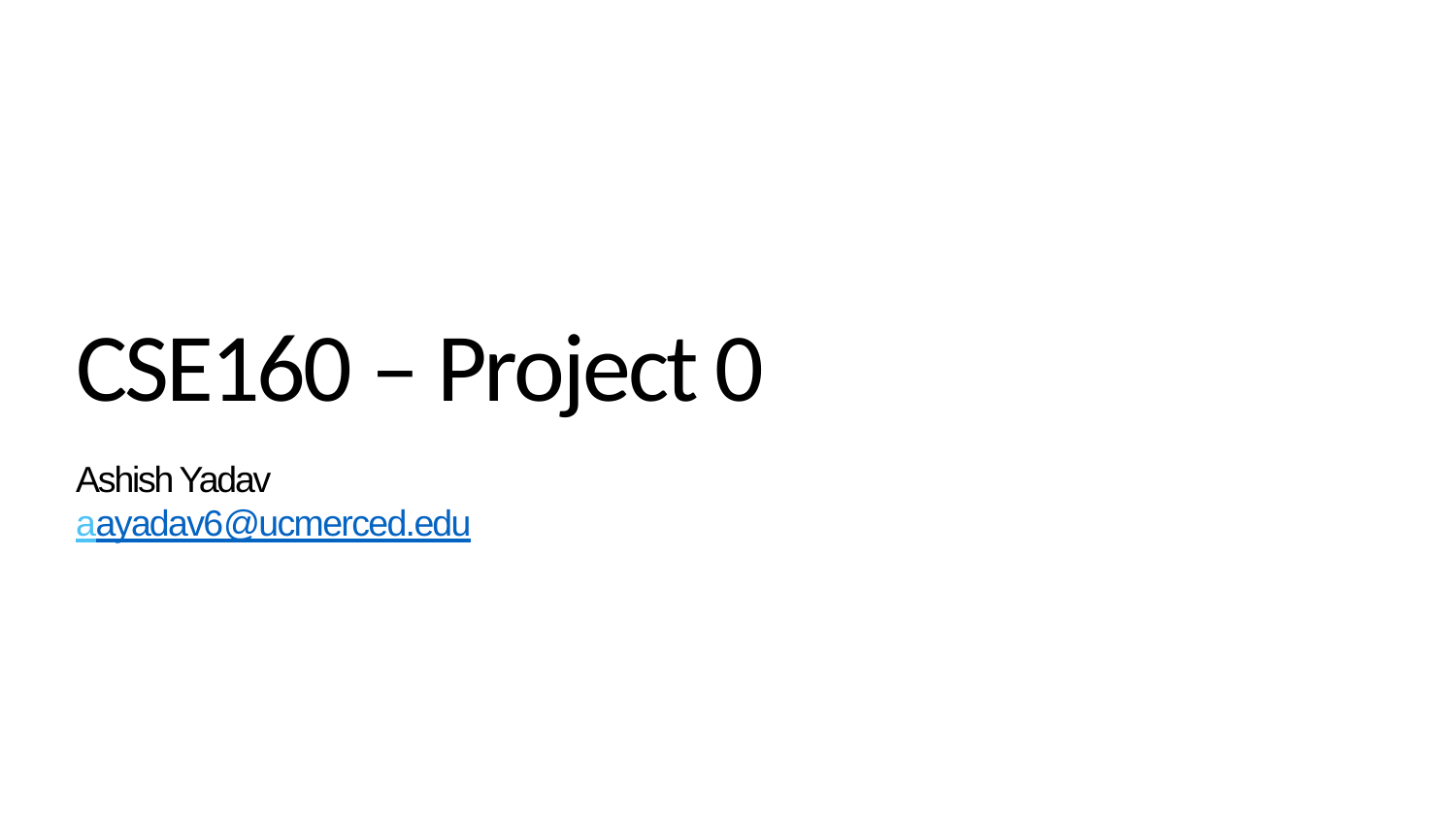

# CSE160 – Project 0
Ashish Yadav
aayadav6@ucmerced.edu